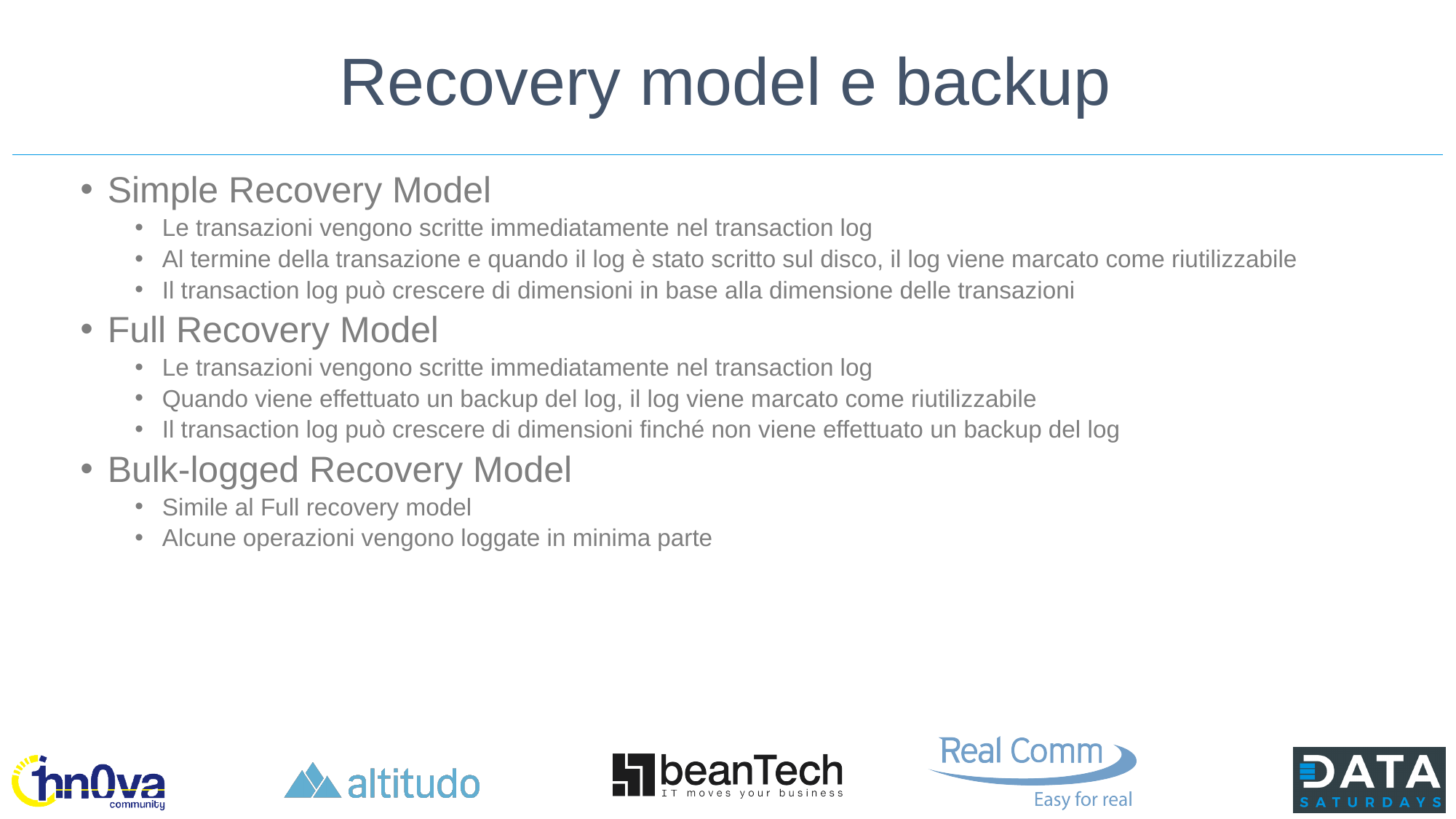

# Recovery model e backup
Simple Recovery Model
Le transazioni vengono scritte immediatamente nel transaction log
Al termine della transazione e quando il log è stato scritto sul disco, il log viene marcato come riutilizzabile
Il transaction log può crescere di dimensioni in base alla dimensione delle transazioni
Full Recovery Model
Le transazioni vengono scritte immediatamente nel transaction log
Quando viene effettuato un backup del log, il log viene marcato come riutilizzabile
Il transaction log può crescere di dimensioni finché non viene effettuato un backup del log
Bulk-logged Recovery Model
Simile al Full recovery model
Alcune operazioni vengono loggate in minima parte